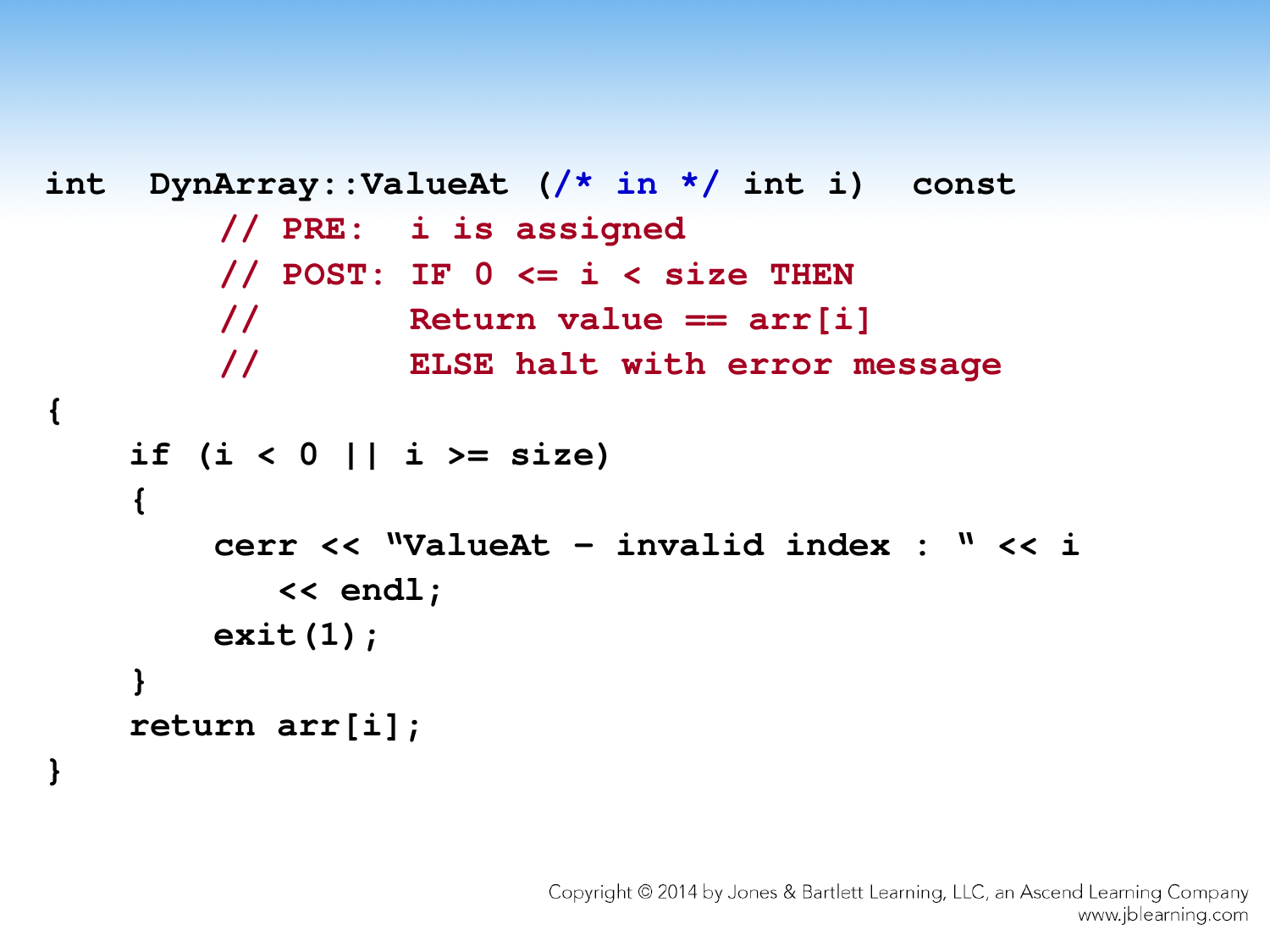

int  DynArray::ValueAt (/* in */ int i)  const
		// PRE:  i is assigned
		// POST: IF 0 <= i < size THEN
		// 	   Return value == arr[i]
		// 	   ELSE halt with error message
{
    if (i < 0 || i >= size)
    {
        cerr << “ValueAt - invalid index : “ << i
           << endl;
        exit(1);
    }
    return arr[i];
}